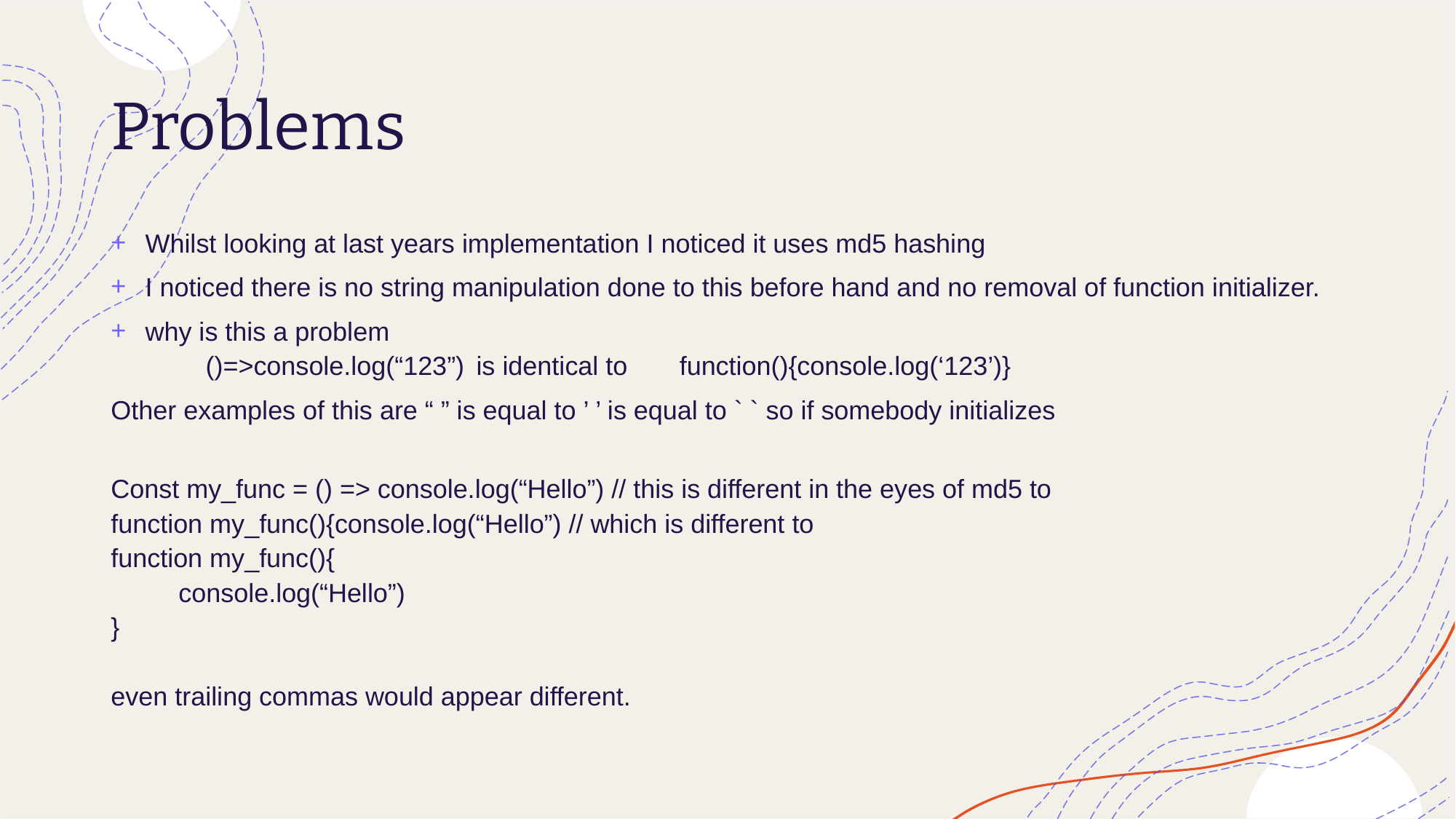

# Problems
 Whilst looking at last years implementation I noticed it uses md5 hashing
 I noticed there is no string manipulation done to this before hand and no removal of function initializer.
 why is this a problem
	()=>console.log(“123”)	is identical to 	function(){console.log(‘123’)}
Other examples of this are “ ” is equal to ’ ’ is equal to ` ` so if somebody initializes
Const my_func = () => console.log(“Hello”) // this is different in the eyes of md5 to
function my_func(){console.log(“Hello”) // which is different to
function my_func(){
	console.log(“Hello”)
}
even trailing commas would appear different.